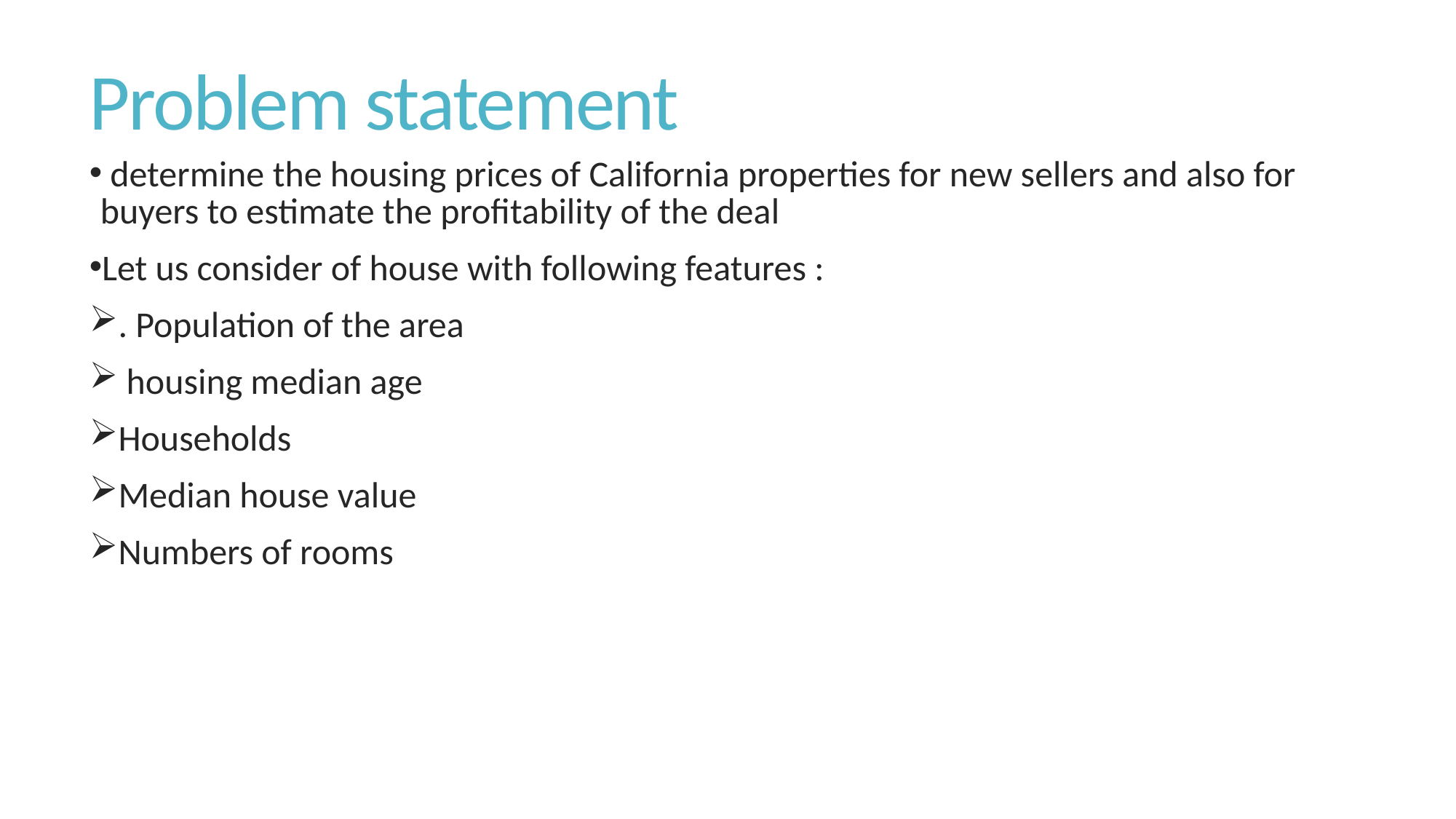

# Problem statement
 determine the housing prices of California properties for new sellers and also for buyers to estimate the profitability of the deal
Let us consider of house with following features :
. Population of the area
 housing median age
Households
Median house value
Numbers of rooms